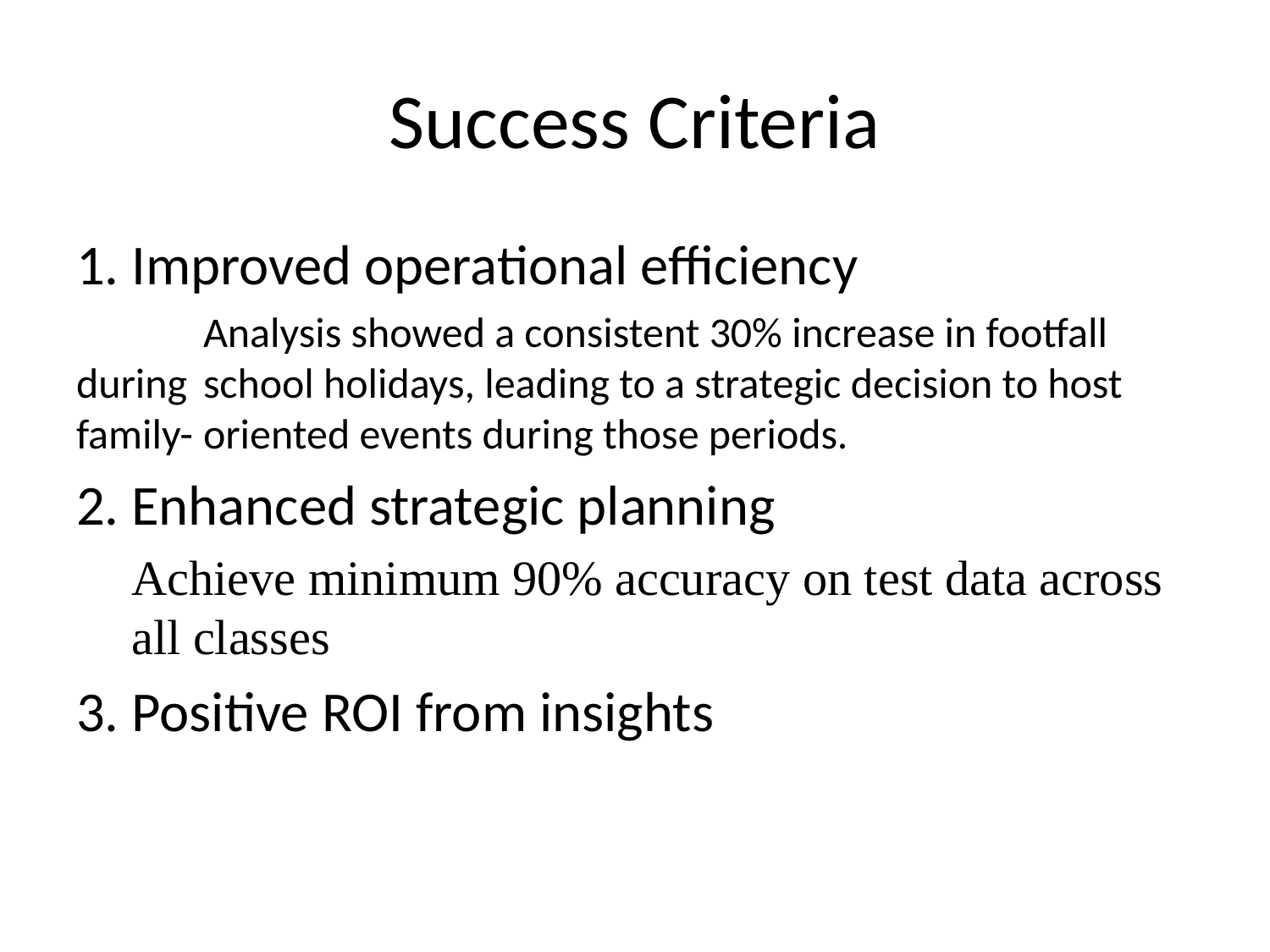

# Success Criteria
1. Improved operational efficiency
	Analysis showed a consistent 30% increase in footfall during 	school holidays, leading to a strategic decision to host family-	oriented events during those periods.
2. Enhanced strategic planning
Achieve minimum 90% accuracy on test data across all classes
3. Positive ROI from insights